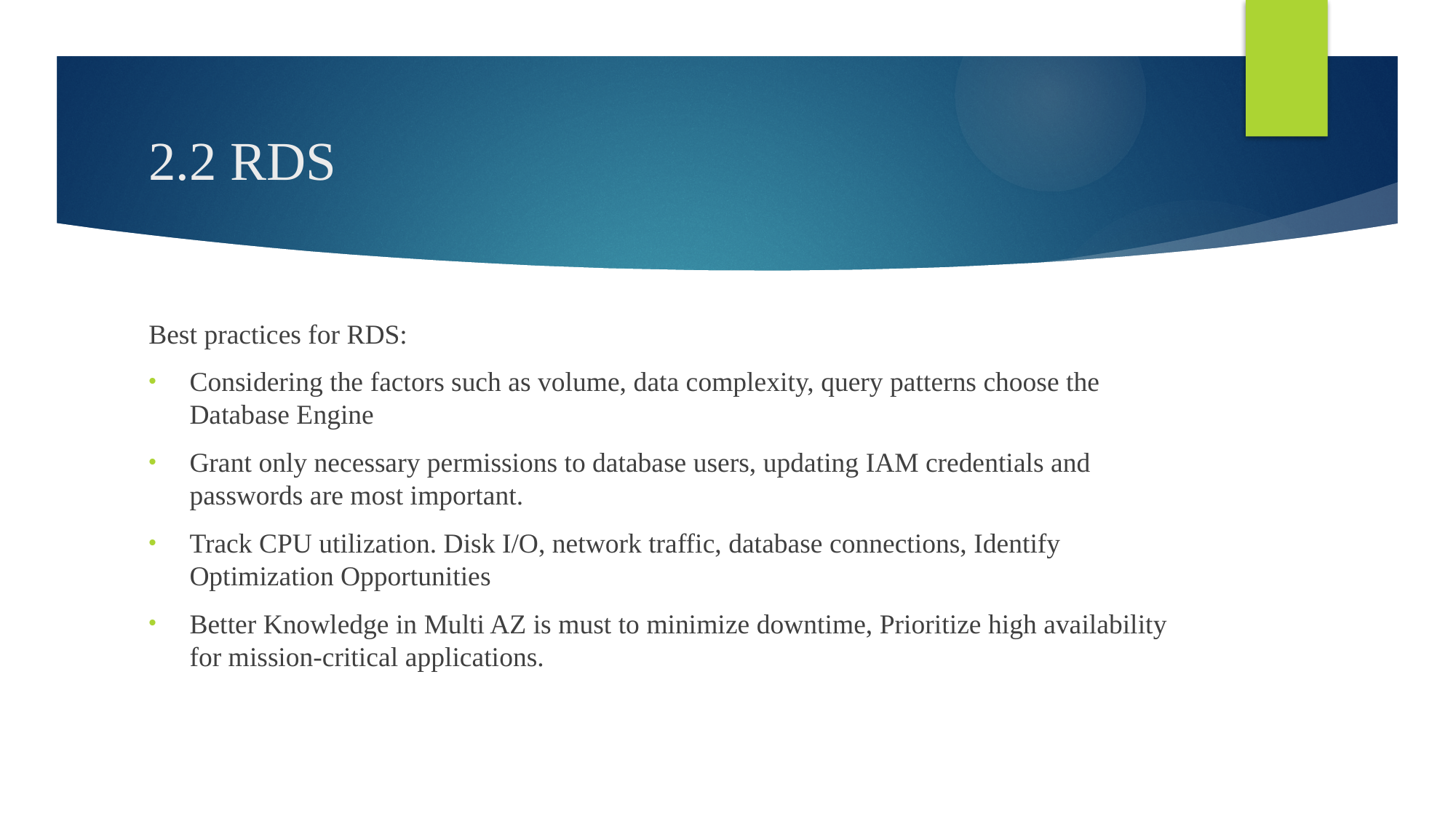

# 2.2 RDS
Best practices for RDS:
Considering the factors such as volume, data complexity, query patterns choose the Database Engine
Grant only necessary permissions to database users, updating IAM credentials and passwords are most important.
Track CPU utilization. Disk I/O, network traffic, database connections, Identify Optimization Opportunities
Better Knowledge in Multi AZ is must to minimize downtime, Prioritize high availability for mission-critical applications.